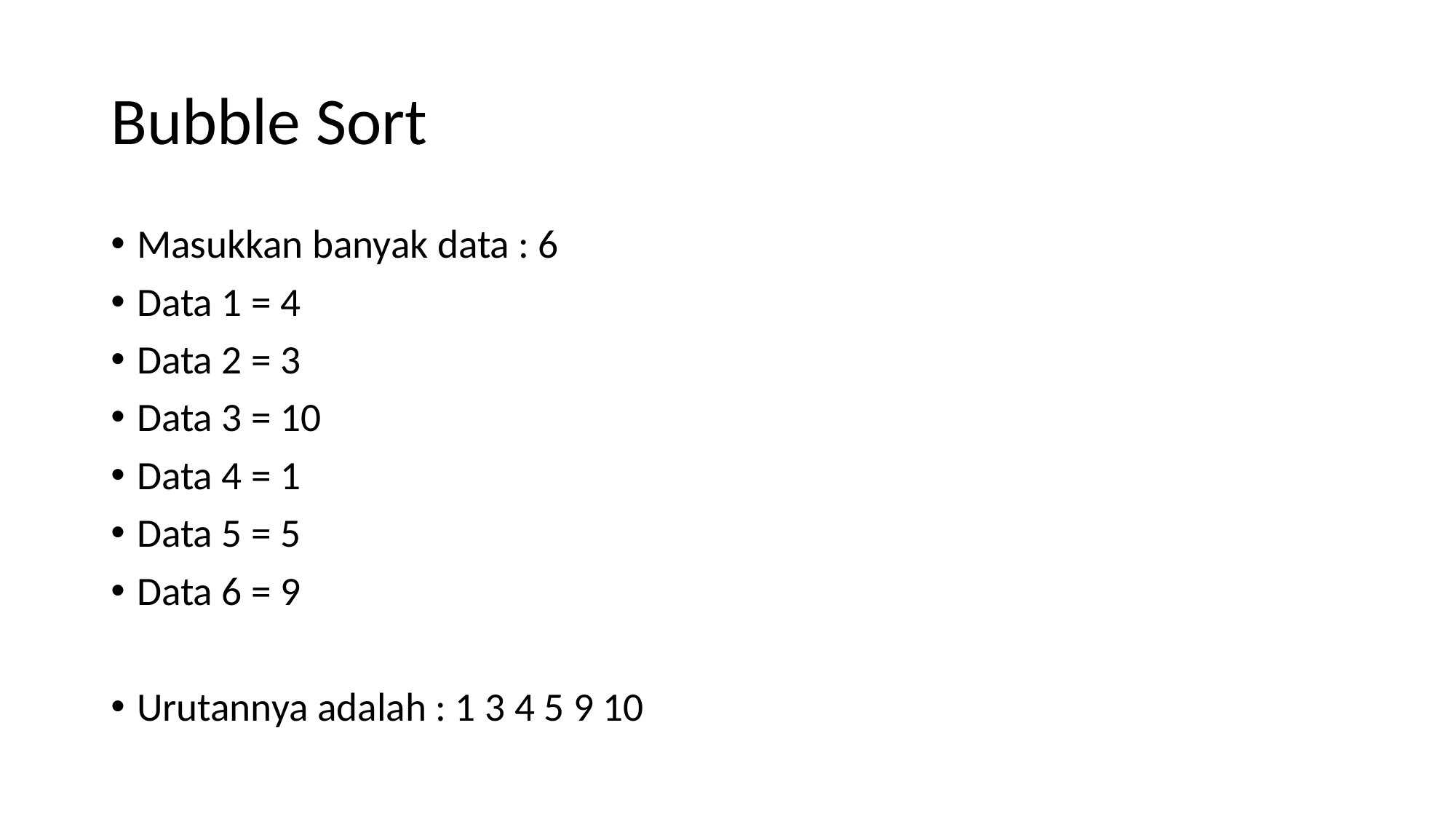

# Bubble Sort
Masukkan banyak data : 6
Data 1 = 4
Data 2 = 3
Data 3 = 10
Data 4 = 1
Data 5 = 5
Data 6 = 9

Urutannya adalah : 1 3 4 5 9 10